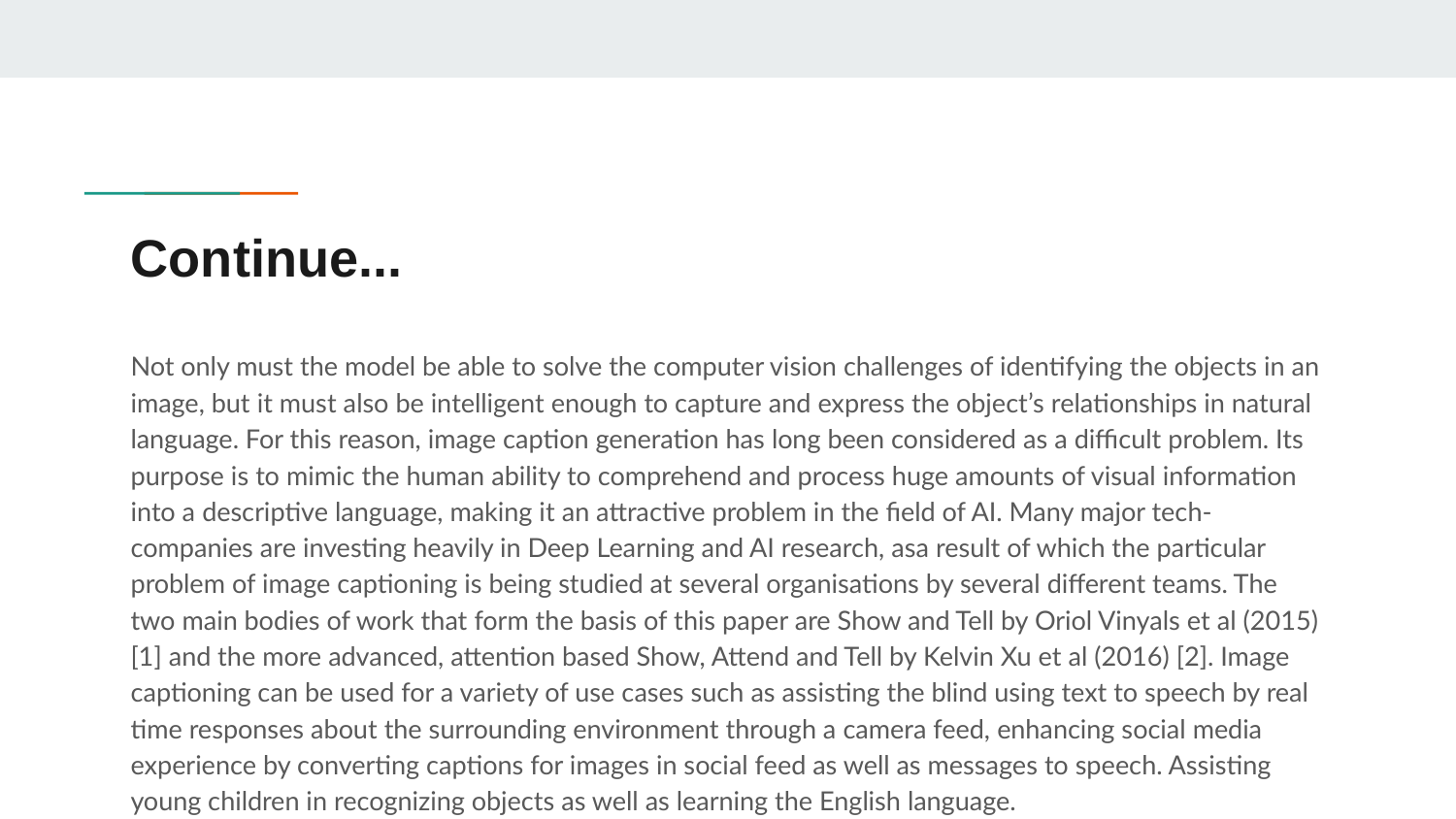

# Continue...
Not only must the model be able to solve the computer vision challenges of identifying the objects in an image, but it must also be intelligent enough to capture and express the object’s relationships in natural language. For this reason, image caption generation has long been considered as a difficult problem. Its purpose is to mimic the human ability to comprehend and process huge amounts of visual information into a descriptive language, making it an attractive problem in the field of AI. Many major tech-companies are investing heavily in Deep Learning and AI research, asa result of which the particular problem of image captioning is being studied at several organisations by several different teams. The two main bodies of work that form the basis of this paper are Show and Tell by Oriol Vinyals et al (2015) [1] and the more advanced, attention based Show, Attend and Tell by Kelvin Xu et al (2016) [2]. Image captioning can be used for a variety of use cases such as assisting the blind using text to speech by real time responses about the surrounding environment through a camera feed, enhancing social media experience by converting captions for images in social feed as well as messages to speech. Assisting young children in recognizing objects as well as learning the English language.